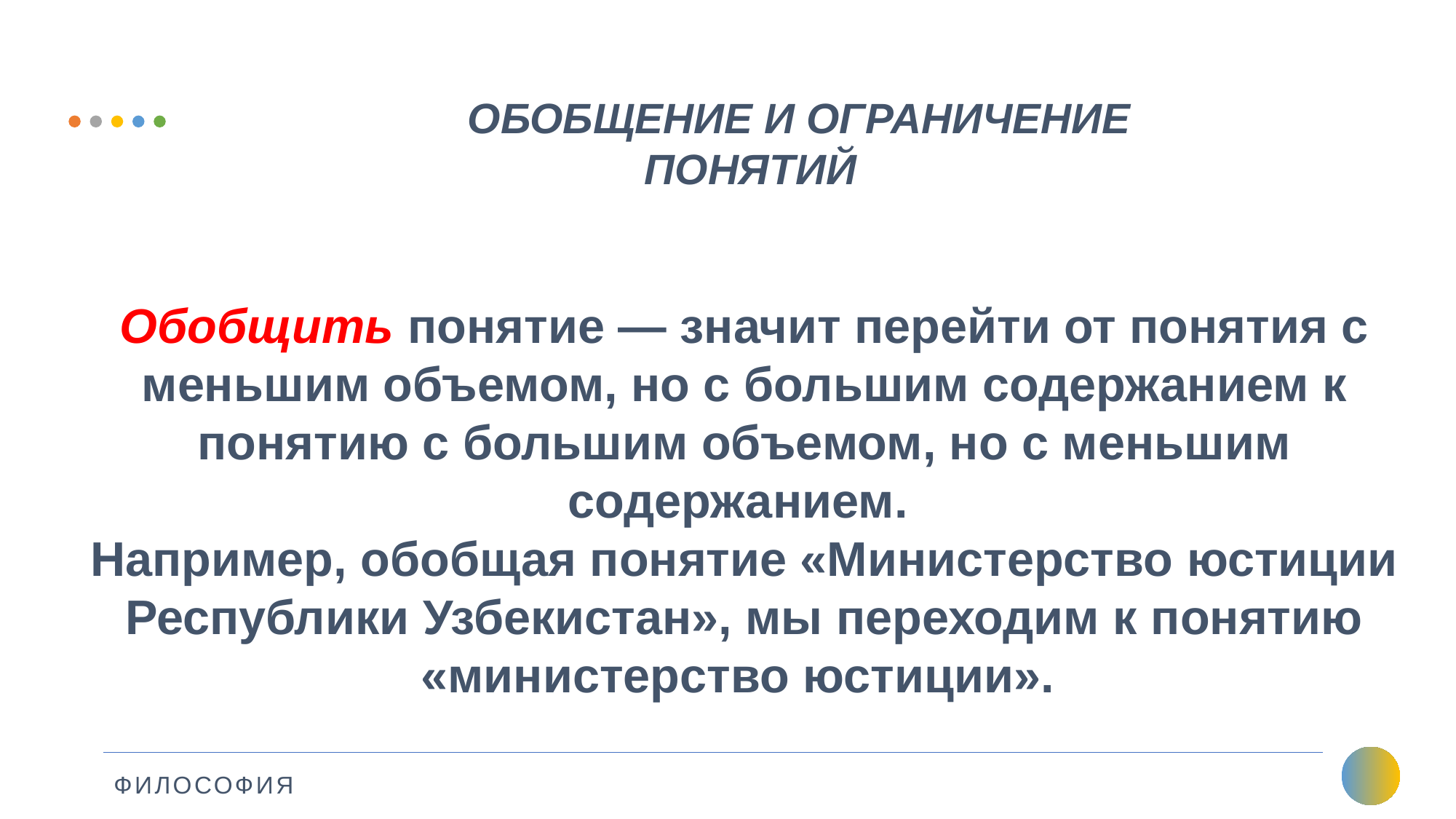

# ОБОБЩЕНИЕ И ОГРАНИЧЕНИЕ ПОНЯТИЙ Обобщить понятие — значит перейти от понятия с меньшим объемом, но с большим содержанием к понятию с большим объемом, но с меньшим содержанием. Например, обобщая понятие «Министерство юстиции Республики Узбекистан», мы переходим к понятию «министерство юстиции».